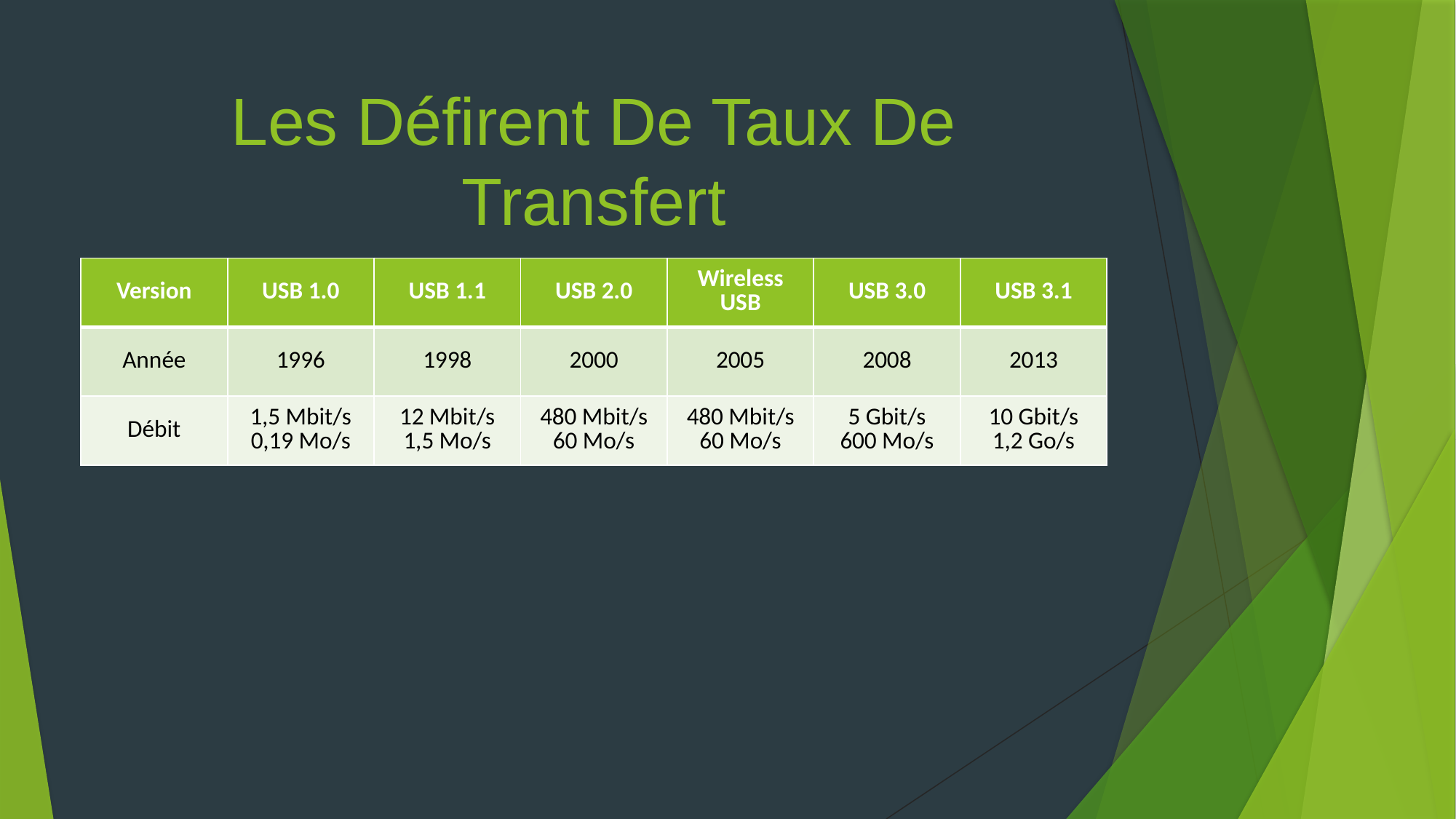

# Les Défirent De Taux De Transfert
| Version | USB 1.0 | USB 1.1 | USB 2.0 | Wireless USB | USB 3.0 | USB 3.1 |
| --- | --- | --- | --- | --- | --- | --- |
| Année | 1996 | 1998 | 2000 | 2005 | 2008 | 2013 |
| Débit | 1,5 Mbit/s 0,19 Mo/s | 12 Mbit/s 1,5 Mo/s | 480 Mbit/s 60 Mo/s | 480 Mbit/s 60 Mo/s | 5 Gbit/s 600 Mo/s | 10 Gbit/s 1,2 Go/s |